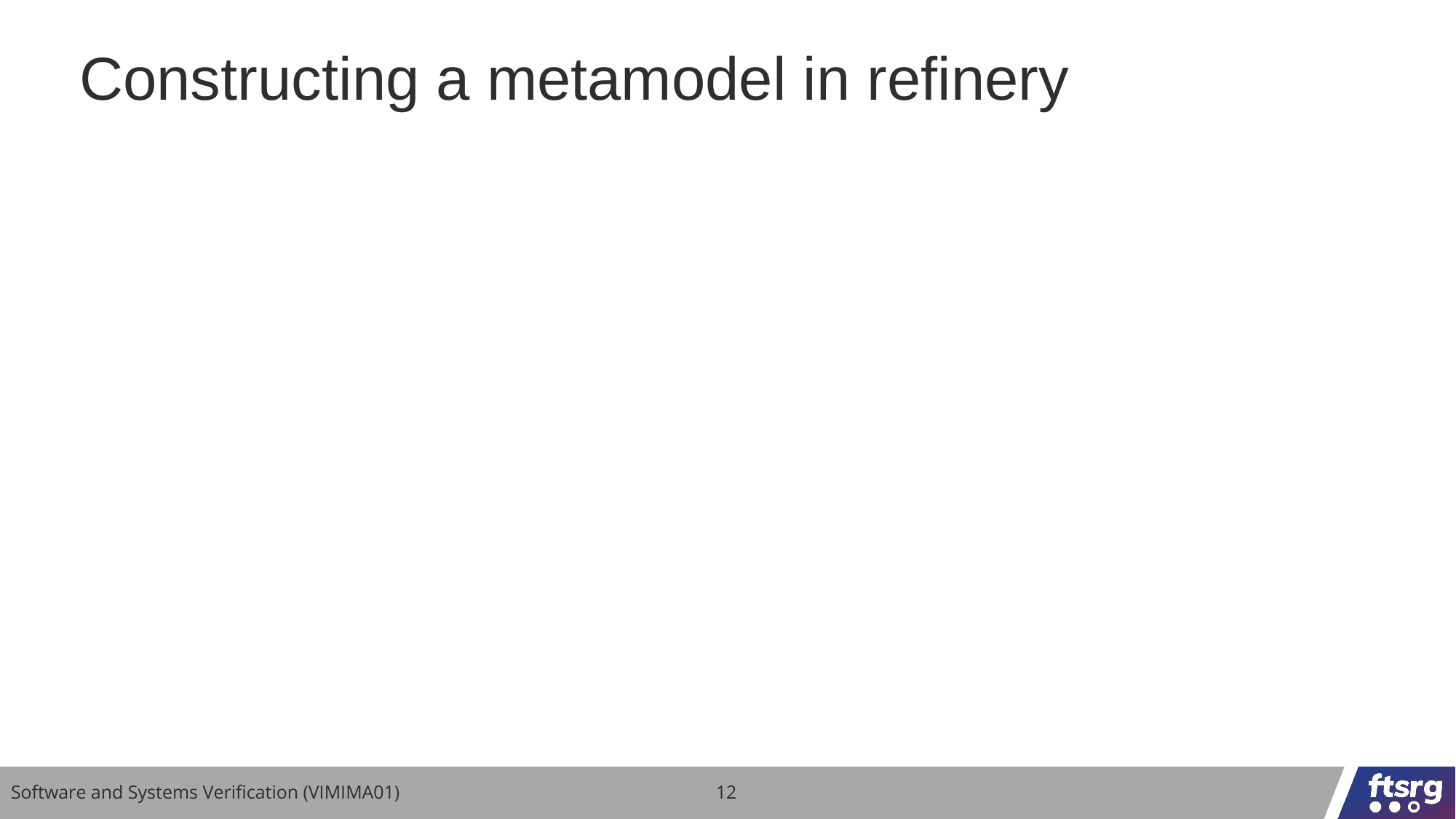

# Constructing a metamodel in refinery

Software and Systems Verification (VIMIMA01)
12